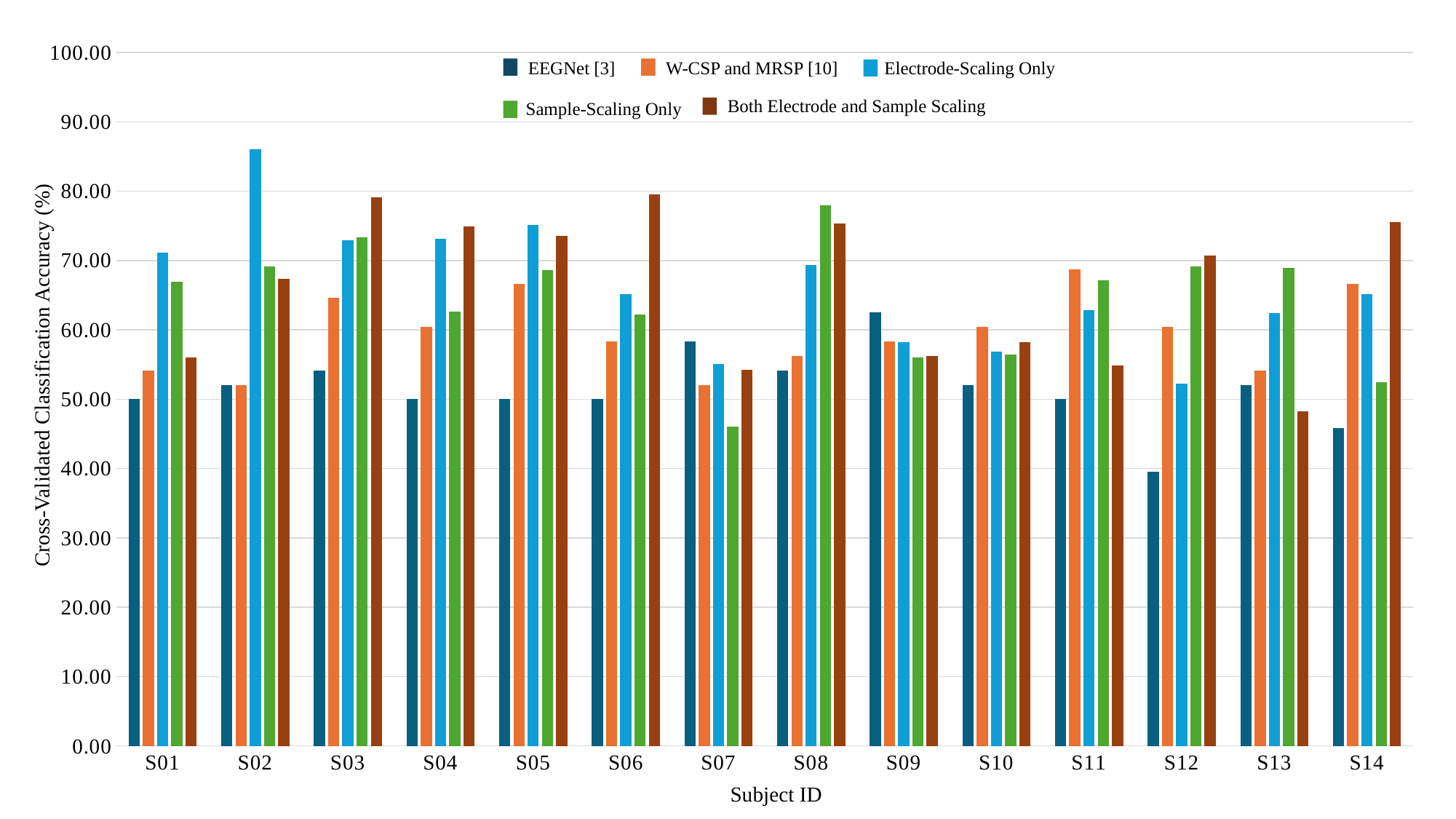

### Chart

| Category |  |  |  |  |  |
|---|---|---|---|---|---|
| S01 | 50.0 | 54.17 | 71.11111111 | 66.88888889 | 56.0 |
| S02 | 52.08 | 52.08 | 86.0 | 69.11111111 | 67.33333333 |
| S03 | 54.17 | 64.58 | 72.88888889 | 73.33333333 | 79.11111111 |
| S04 | 50.0 | 60.42 | 73.11111111 | 62.66666667 | 74.88888889 |
| S05 | 50.0 | 66.67 | 75.11111111 | 68.66666667 | 73.55555556 |
| S06 | 50.0 | 58.33 | 65.11111111 | 62.22222222 | 79.55555556 |
| S07 | 58.33 | 52.08 | 55.11111111 | 46.0 | 54.22222222 |
| S08 | 54.17 | 56.25 | 69.33333333 | 78.0 | 75.33333333 |
| S09 | 62.5 | 58.33 | 58.22222222 | 56.0 | 56.22222222 |
| S10 | 52.08 | 60.42 | 56.88888889 | 56.44444444 | 58.22222222 |
| S11 | 50.0 | 68.75 | 62.88888889 | 67.11111111 | 54.88888889 |
| S12 | 39.58 | 60.42 | 52.22222222 | 69.11111111 | 70.66666667 |
| S13 | 52.08 | 54.17 | 62.44444444 | 68.88888889 | 48.22222222 |
| S14 | 45.83 | 66.67 | 65.11111111 | 52.44444444 | 75.55555556 |
W-CSP and MRSP [10]
Electrode-Scaling Only

EEGNet [3]

Both Electrode and Sample Scaling

Sample-Scaling Only

Cross-Validated Classification Accuracy (%)
Subject ID